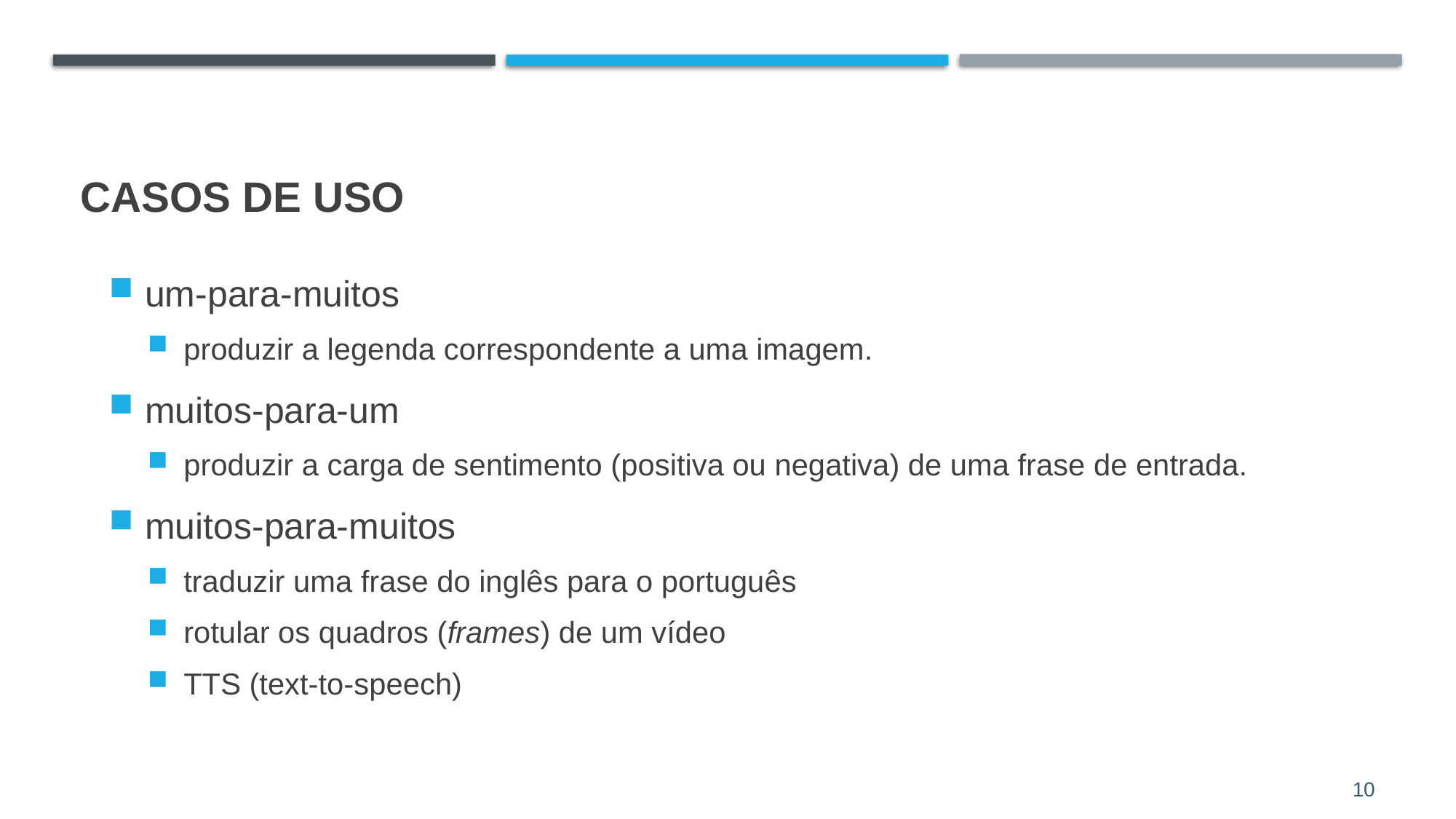

# Casos de uso
um-para-muitos
produzir a legenda correspondente a uma imagem.
muitos-para-um
produzir a carga de sentimento (positiva ou negativa) de uma frase de entrada.
muitos-para-muitos
traduzir uma frase do inglês para o português
rotular os quadros (frames) de um vídeo
TTS (text-to-speech)
10